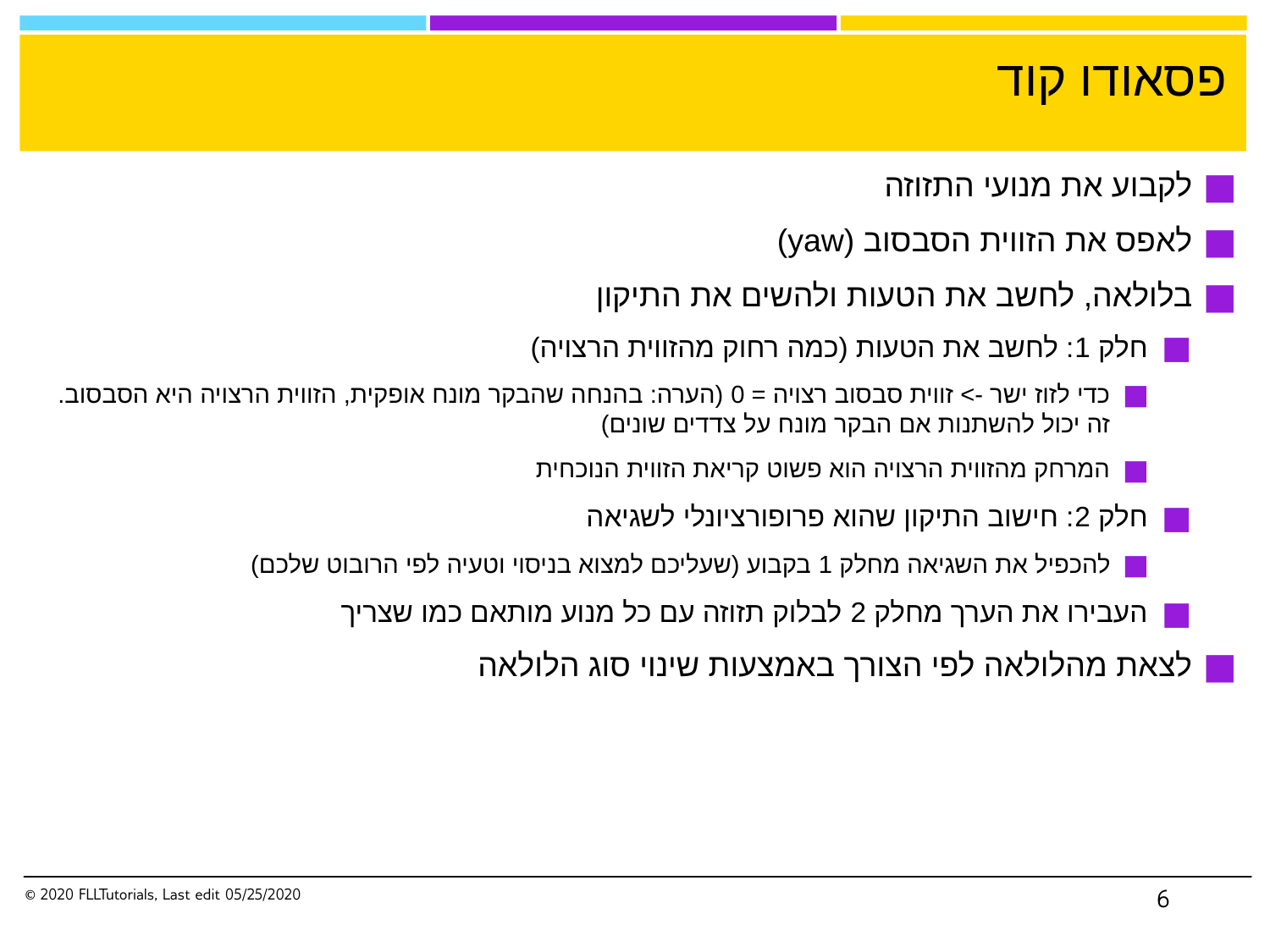

# פסאודו קוד
לקבוע את מנועי התזוזה
לאפס את הזווית הסבסוב (yaw)
בלולאה, לחשב את הטעות ולהשים את התיקון
חלק 1: לחשב את הטעות (כמה רחוק מהזווית הרצויה)
כדי לזוז ישר -> זווית סבסוב רצויה = 0 (הערה: בהנחה שהבקר מונח אופקית, הזווית הרצויה היא הסבסוב. זה יכול להשתנות אם הבקר מונח על צדדים שונים)
המרחק מהזווית הרצויה הוא פשוט קריאת הזווית הנוכחית
חלק 2: חישוב התיקון שהוא פרופורציונלי לשגיאה
להכפיל את השגיאה מחלק 1 בקבוע (שעליכם למצוא בניסוי וטעיה לפי הרובוט שלכם)
העבירו את הערך מחלק 2 לבלוק תזוזה עם כל מנוע מותאם כמו שצריך
לצאת מהלולאה לפי הצורך באמצעות שינוי סוג הלולאה
6
© 2020 FLLTutorials, Last edit 05/25/2020